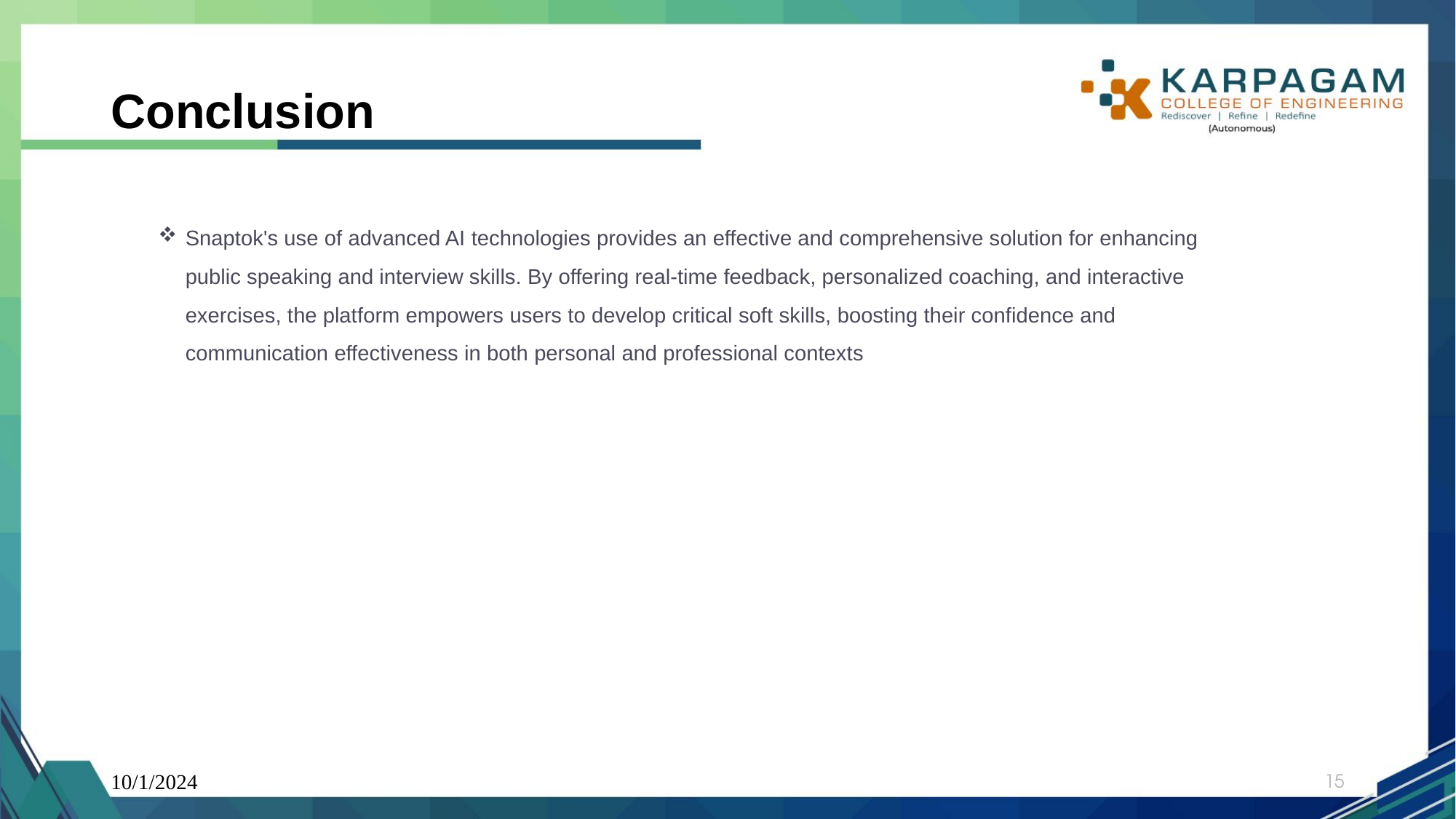

# Conclusion
Snaptok's use of advanced AI technologies provides an effective and comprehensive solution for enhancing public speaking and interview skills. By offering real-time feedback, personalized coaching, and interactive exercises, the platform empowers users to develop critical soft skills, boosting their confidence and communication effectiveness in both personal and professional contexts
10/1/2024
15